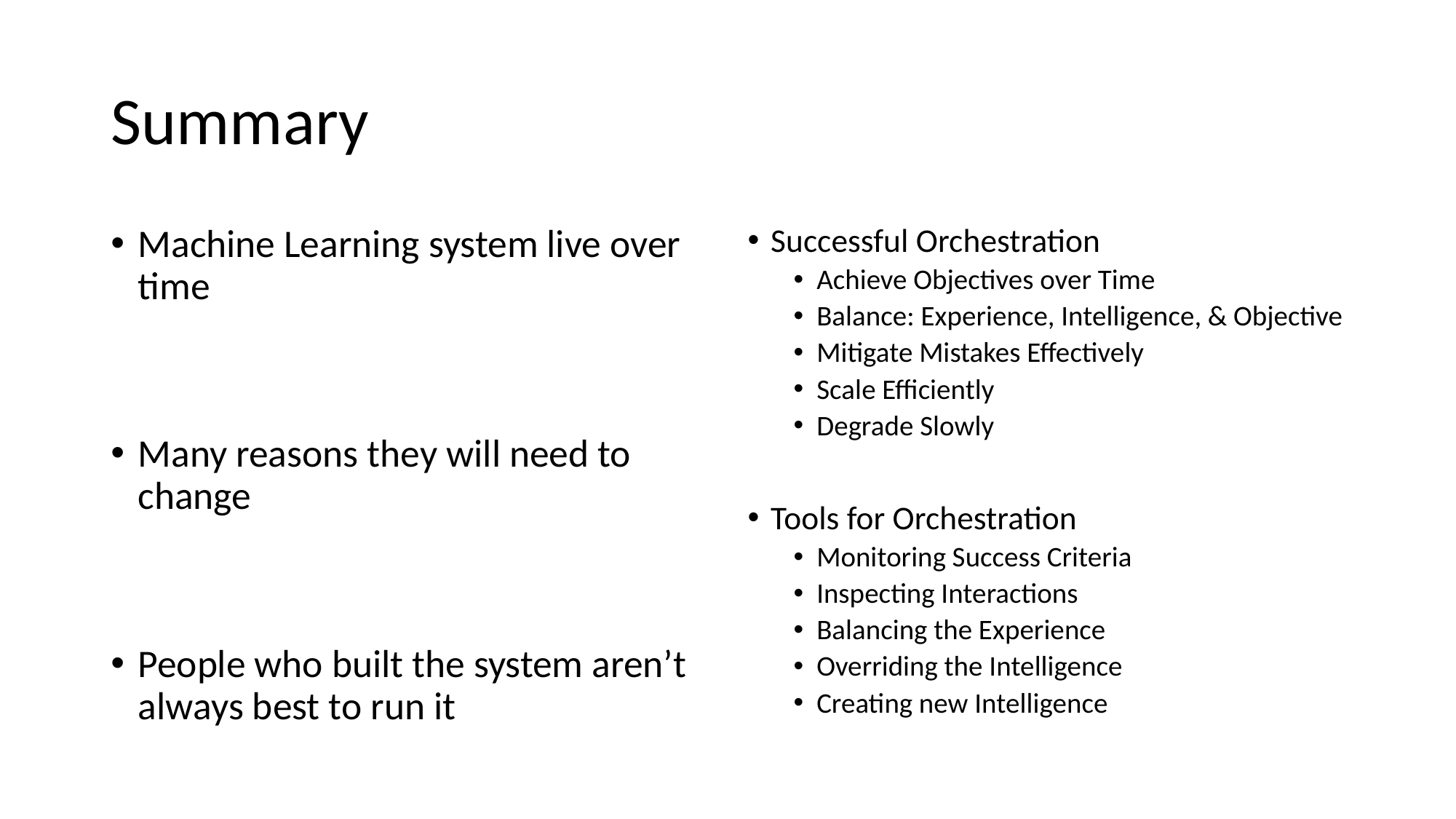

# Summary
Machine Learning system live over time

Many reasons they will need to change

People who built the system aren’t always best to run it
Successful Orchestration
Achieve Objectives over Time
Balance: Experience, Intelligence, & Objective
Mitigate Mistakes Effectively
Scale Efficiently
Degrade Slowly

Tools for Orchestration
Monitoring Success Criteria
Inspecting Interactions
Balancing the Experience
Overriding the Intelligence
Creating new Intelligence